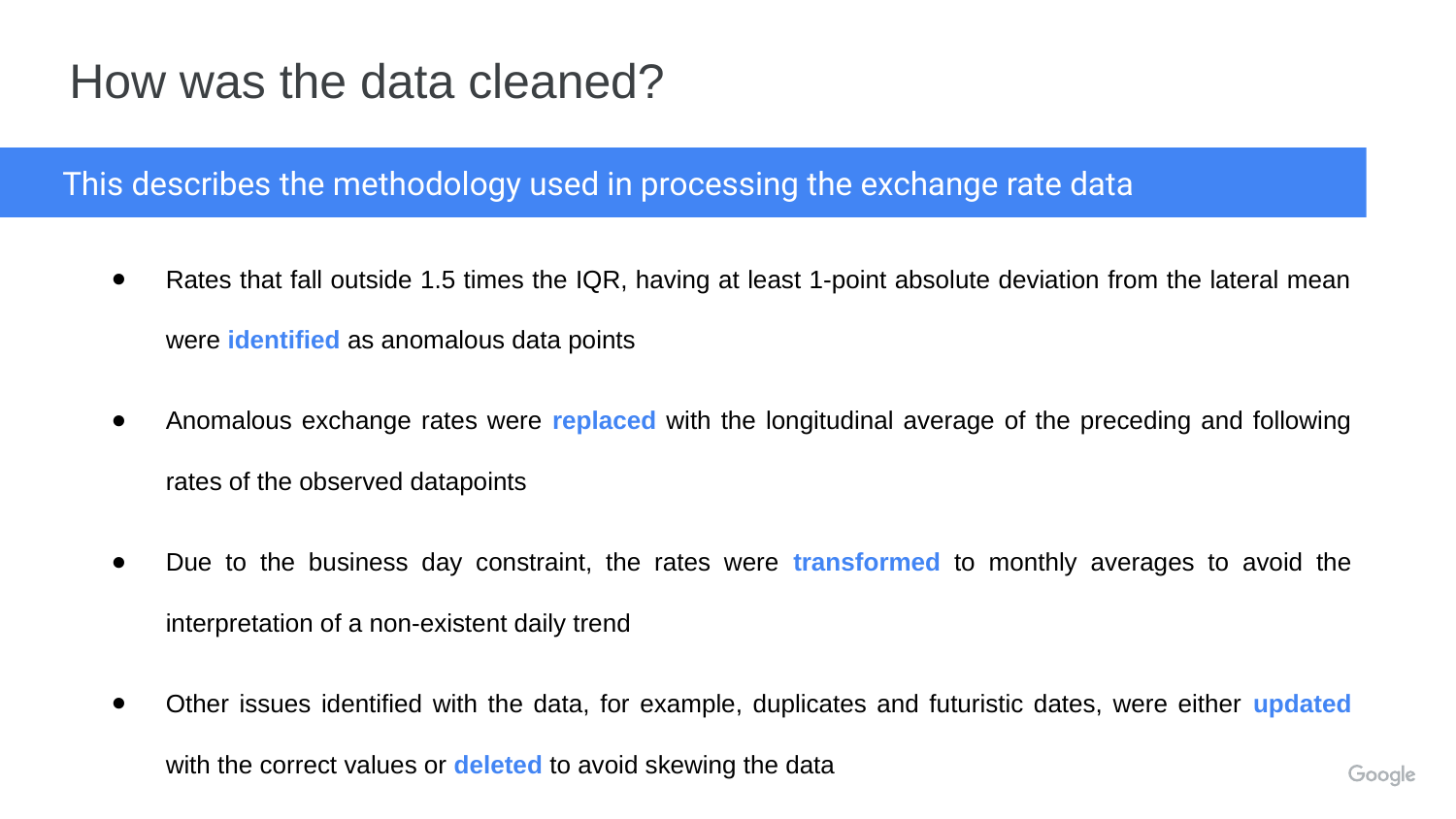

# How was the data cleaned?

      This describes the methodology used in processing the exchange rate data
Rates that fall outside 1.5 times the IQR, having at least 1-point absolute deviation from the lateral mean were identified as anomalous data points
Anomalous exchange rates were replaced with the longitudinal average of the preceding and following rates of the observed datapoints
Due to the business day constraint, the rates were transformed to monthly averages to avoid the interpretation of a non-existent daily trend
Other issues identified with the data, for example, duplicates and futuristic dates, were either updated with the correct values or deleted to avoid skewing the data